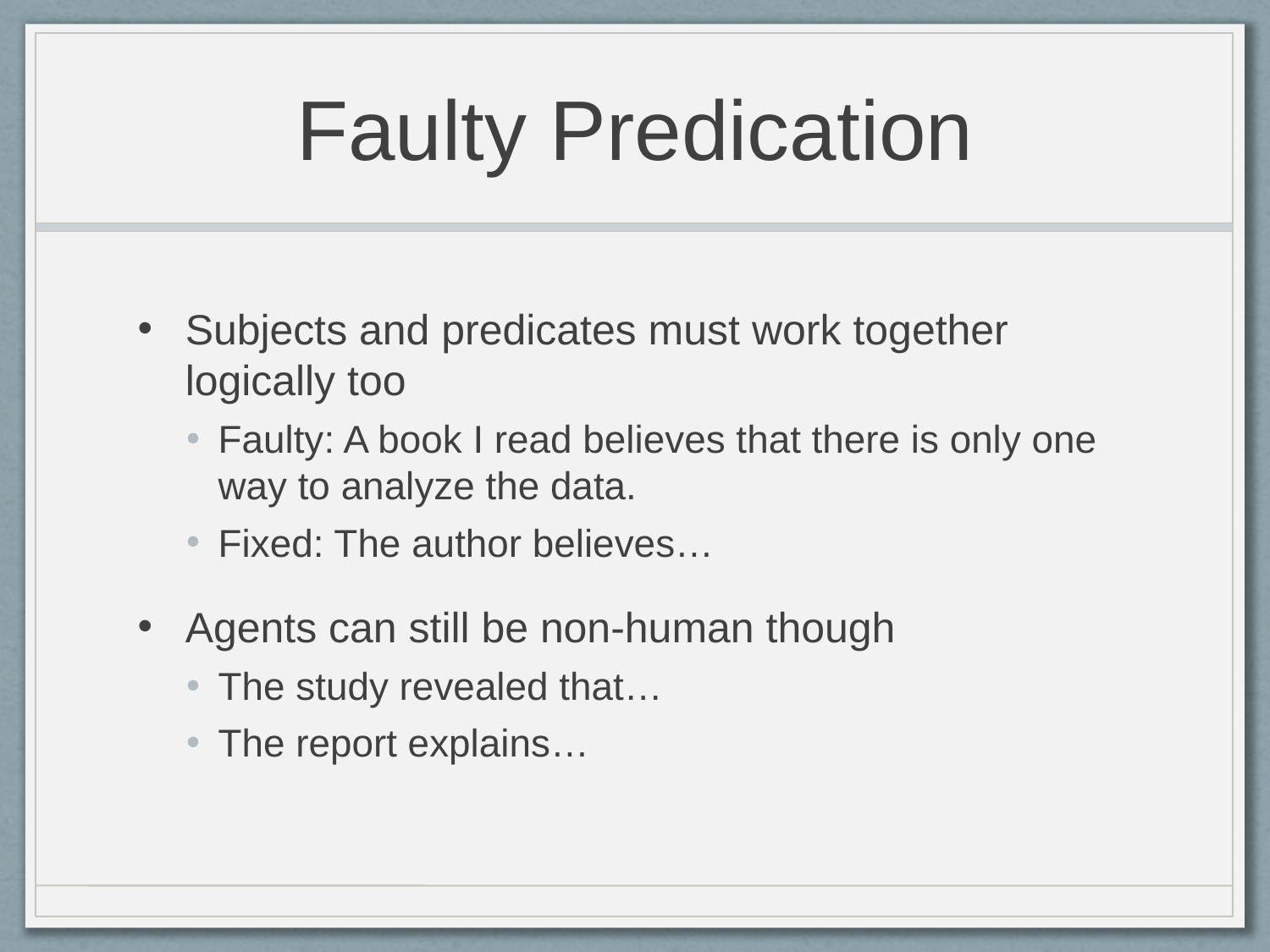

# Faulty Predication
Subjects and predicates must work together logically too
Faulty: A book I read believes that there is only one way to analyze the data.
Fixed: The author believes…
Agents can still be non-human though
The study revealed that…
The report explains…